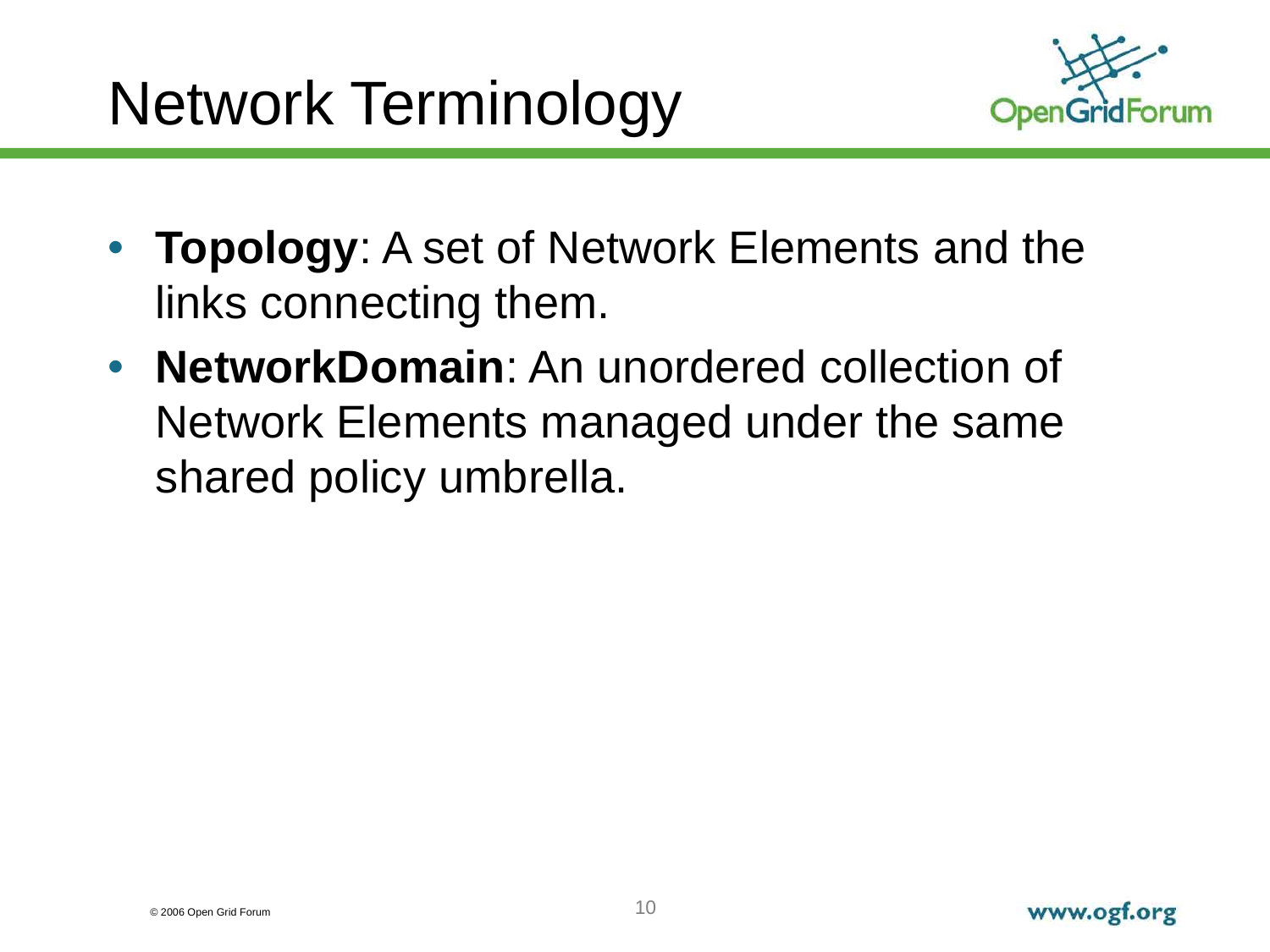

# Network Terminology
Topology: A set of Network Elements and the links connecting them.
NetworkDomain: An unordered collection of Network Elements managed under the same shared policy umbrella.

10